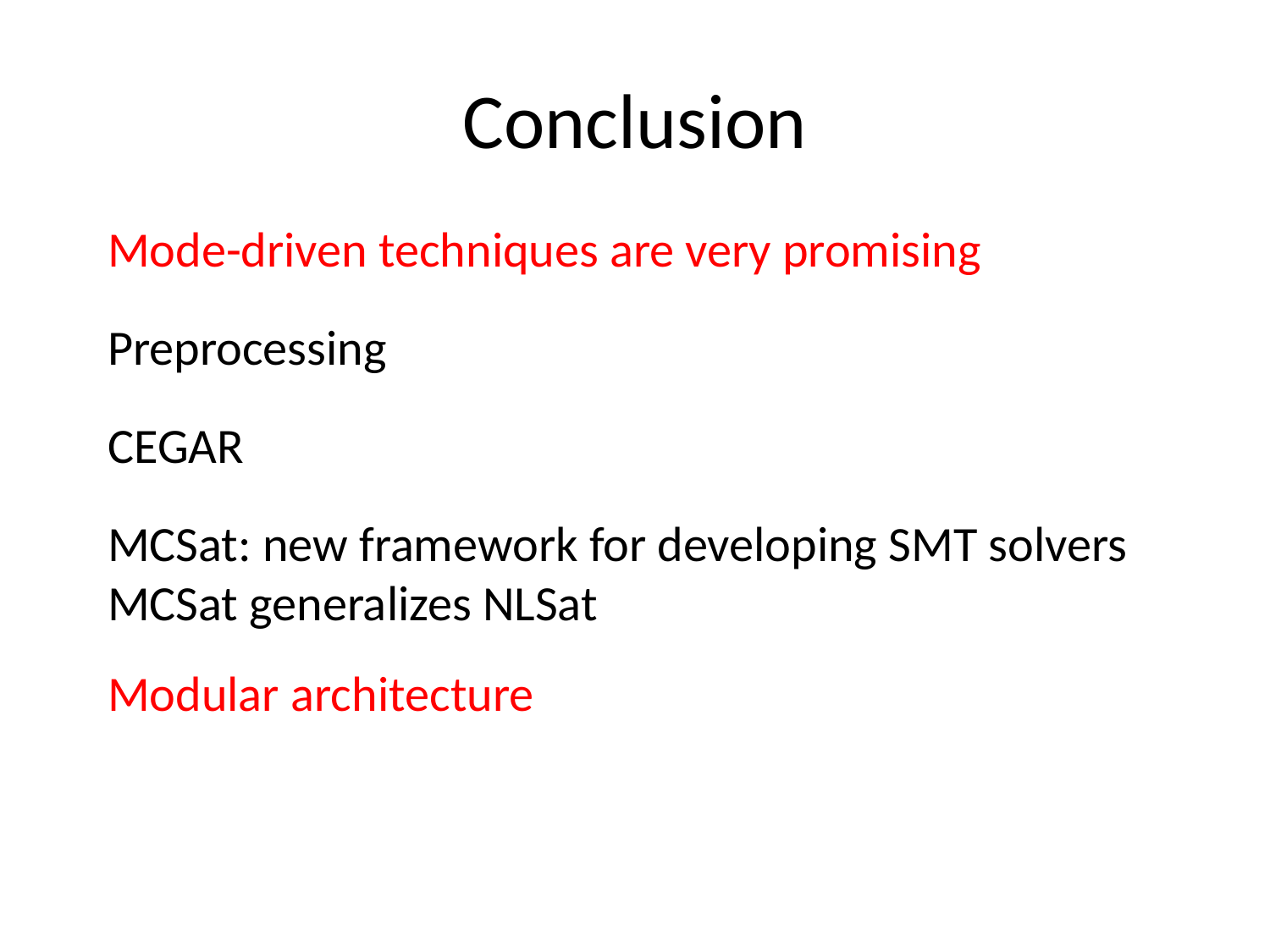

# Conclusion
Mode-driven techniques are very promising
Preprocessing
CEGAR
MCSat: new framework for developing SMT solvers
MCSat generalizes NLSat
Modular architecture